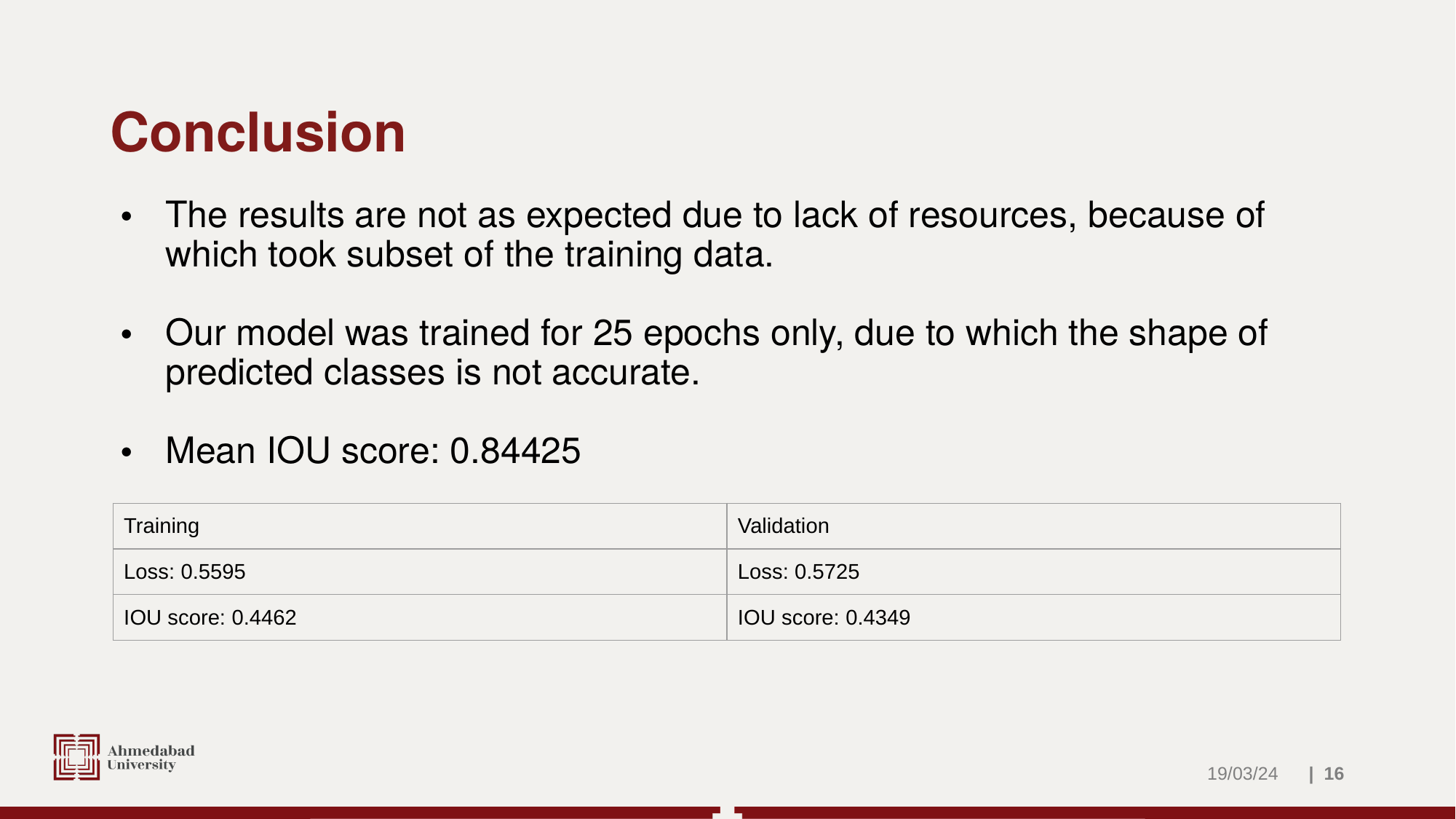

# Conclusion
The results are not as expected due to lack of resources, because of which took subset of the training data.

Our model was trained for 25 epochs only, due to which the shape of predicted classes is not accurate.

Mean IOU score: 0.84425

| Training | Validation |
| --- | --- |
| Loss: 0.5595 | Loss: 0.5725 |
| IOU score: 0.4462 | IOU score: 0.4349 |
19/03/24
|  16